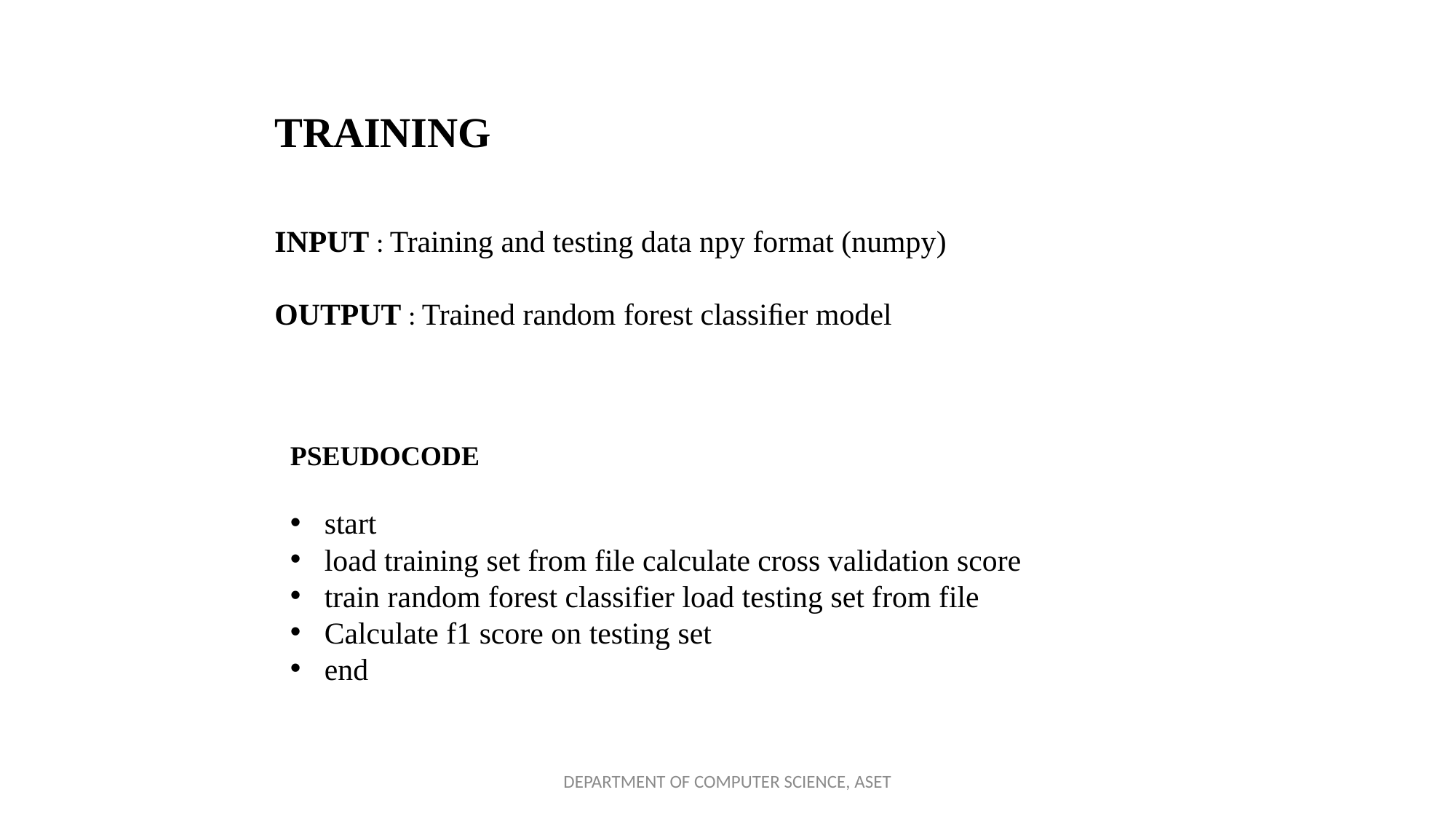

TRAINING

INPUT : Training and testing data npy format (numpy)

OUTPUT : Trained random forest classiﬁer model

PSEUDOCODE

start
load training set from file calculate cross validation score
train random forest classifier load testing set from file
Calculate f1 score on testing set
end
DEPARTMENT OF COMPUTER SCIENCE, ASET